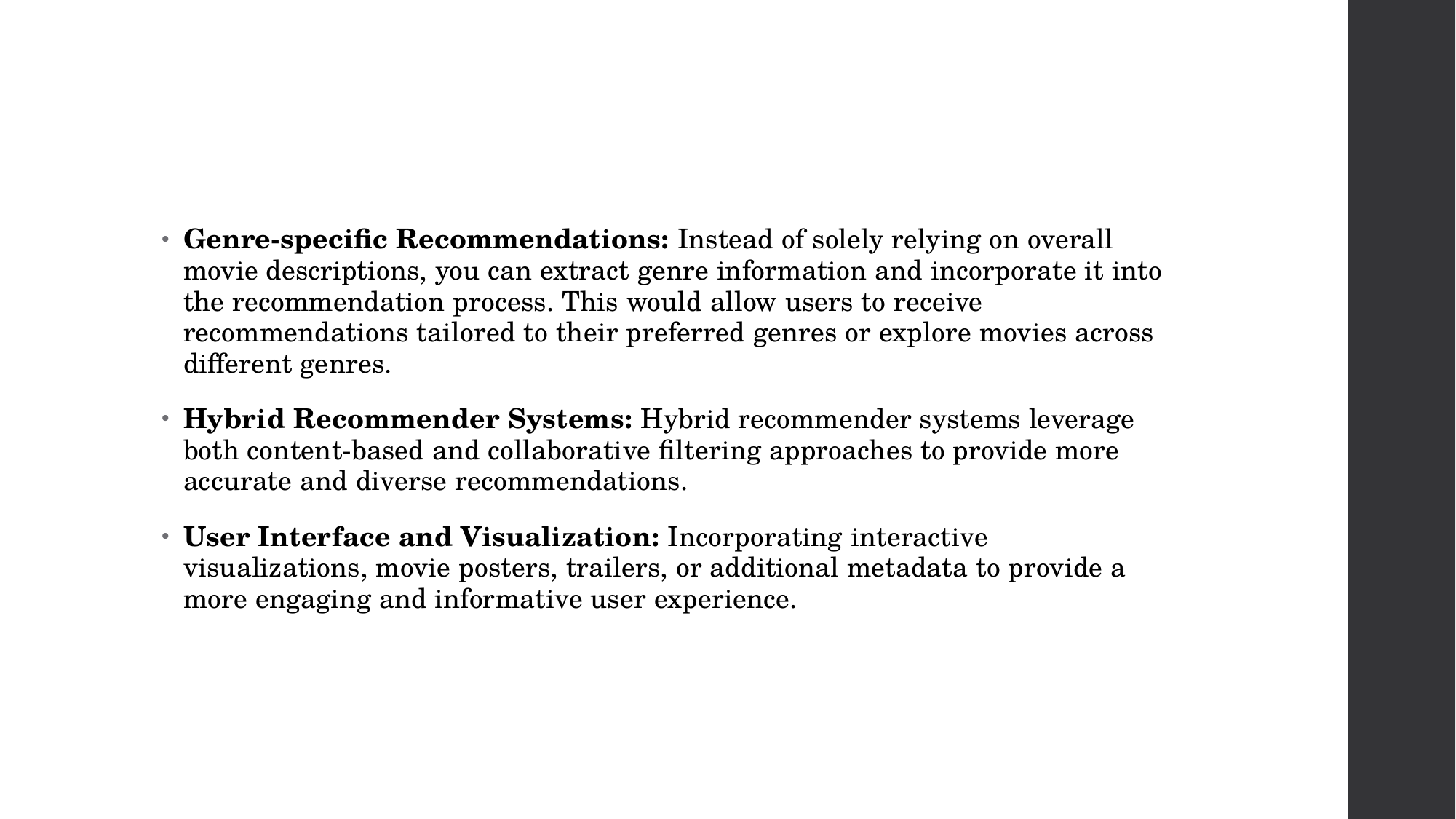

Genre-specific Recommendations: Instead of solely relying on overall movie descriptions, you can extract genre information and incorporate it into the recommendation process. This would allow users to receive recommendations tailored to their preferred genres or explore movies across different genres.
Hybrid Recommender Systems: Hybrid recommender systems leverage both content-based and collaborative filtering approaches to provide more accurate and diverse recommendations.
User Interface and Visualization: Incorporating interactive visualizations, movie posters, trailers, or additional metadata to provide a more engaging and informative user experience.